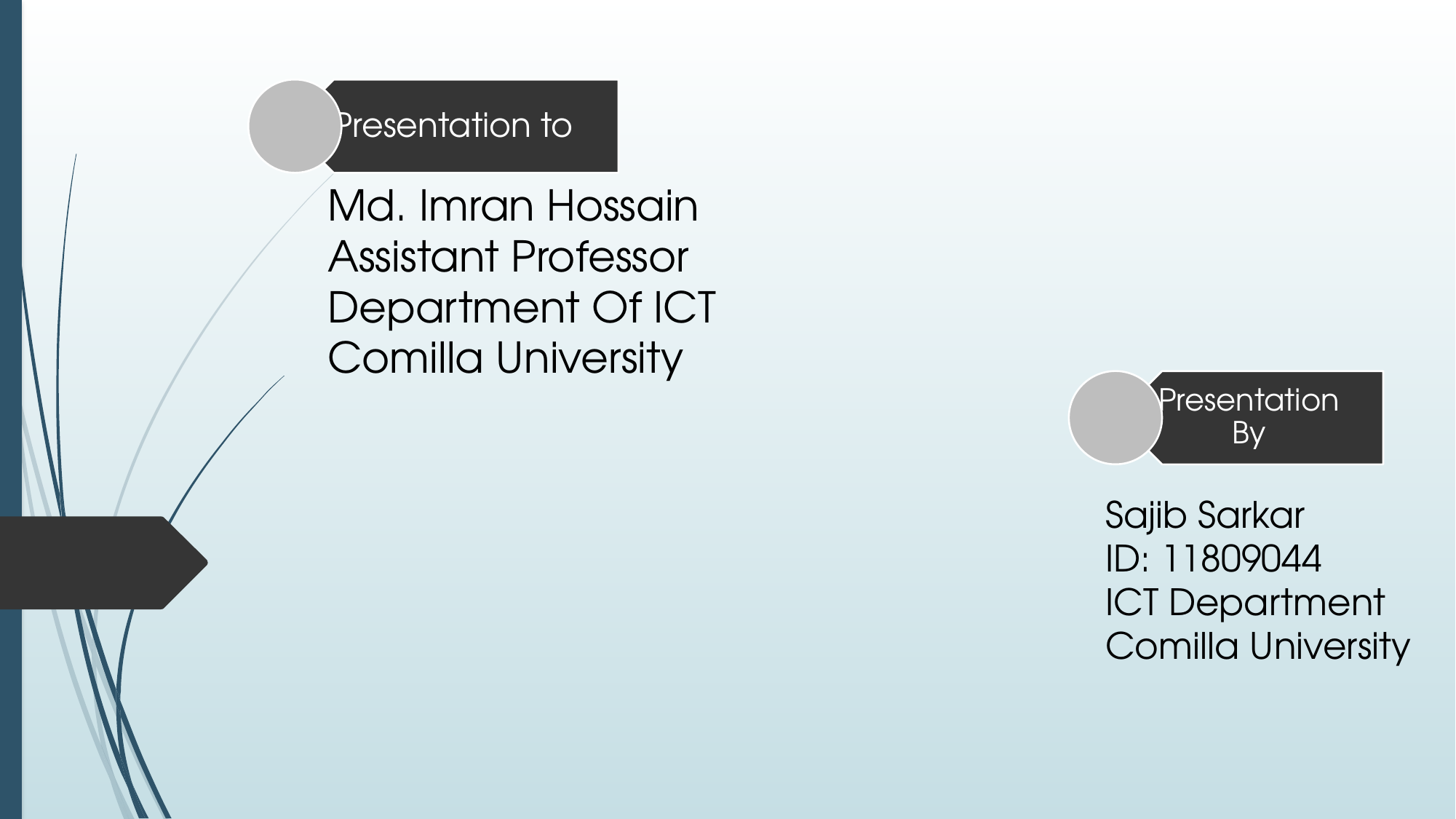

Presentation to
Md. Imran Hossain
Assistant Professor
Department Of ICT
Comilla University
Presentation By
Sajib Sarkar
ID: 11809044
ICT Department
Comilla University